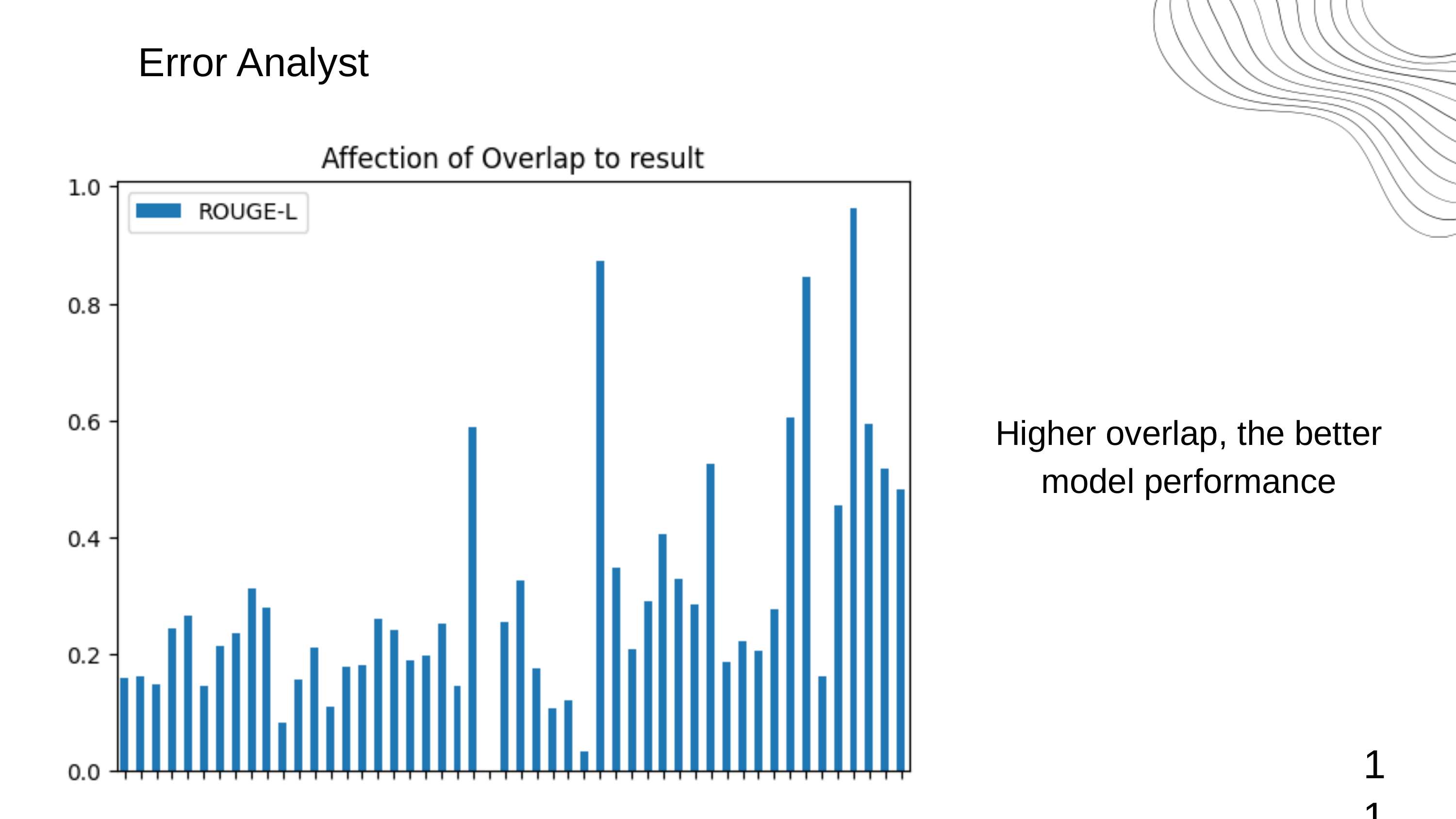

Error Analyst

Higher overlap, the better model performance

11